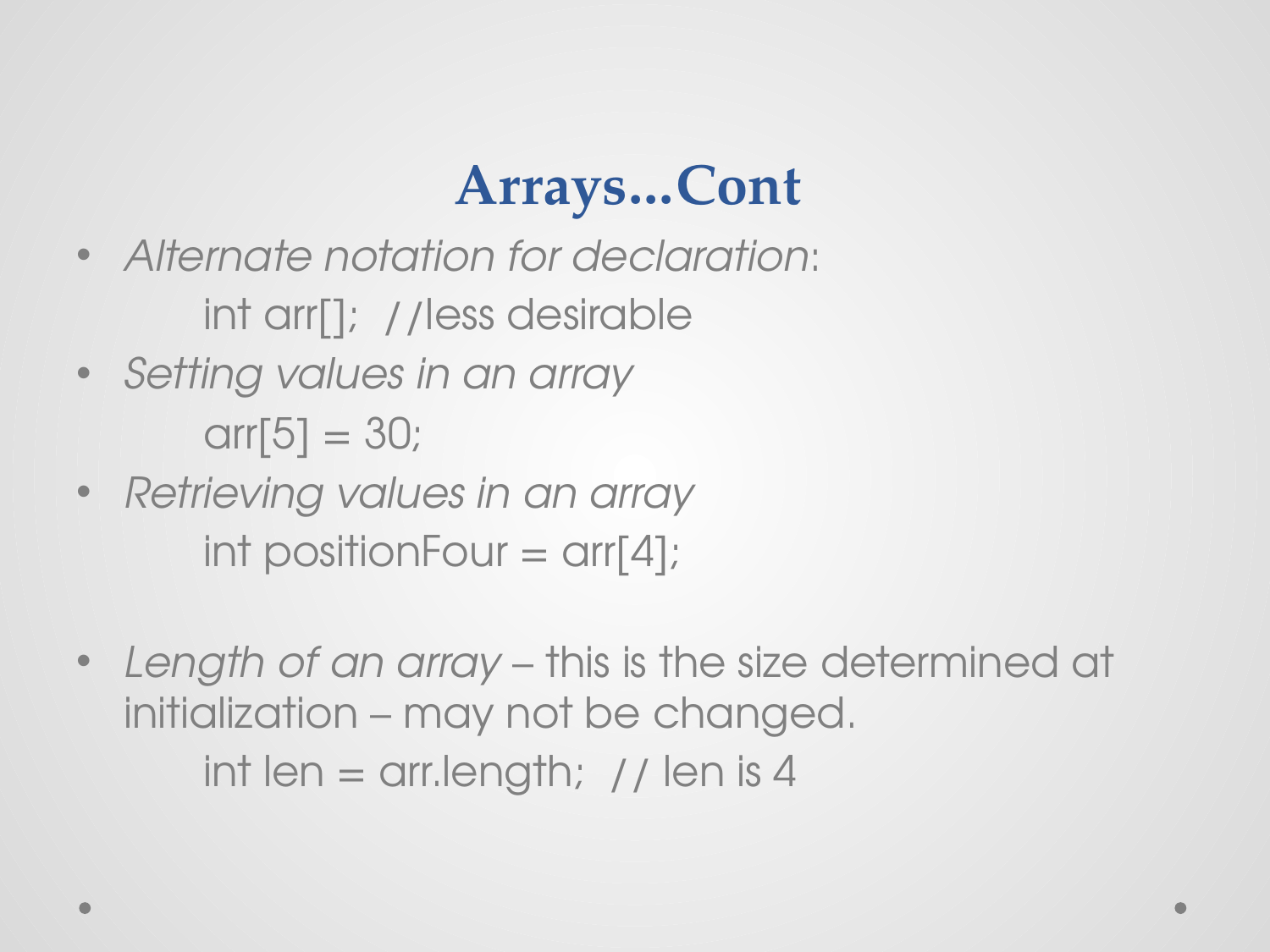

# Arrays…Cont
Alternate notation for declaration:
	int arr[];  //less desirable
Setting values in an array
	arr[5] = 30;
Retrieving values in an array
	int positionFour = arr[4];
Length of an array – this is the size determined at initialization – may not be changed.
	int len = arr.length;  // len is 4